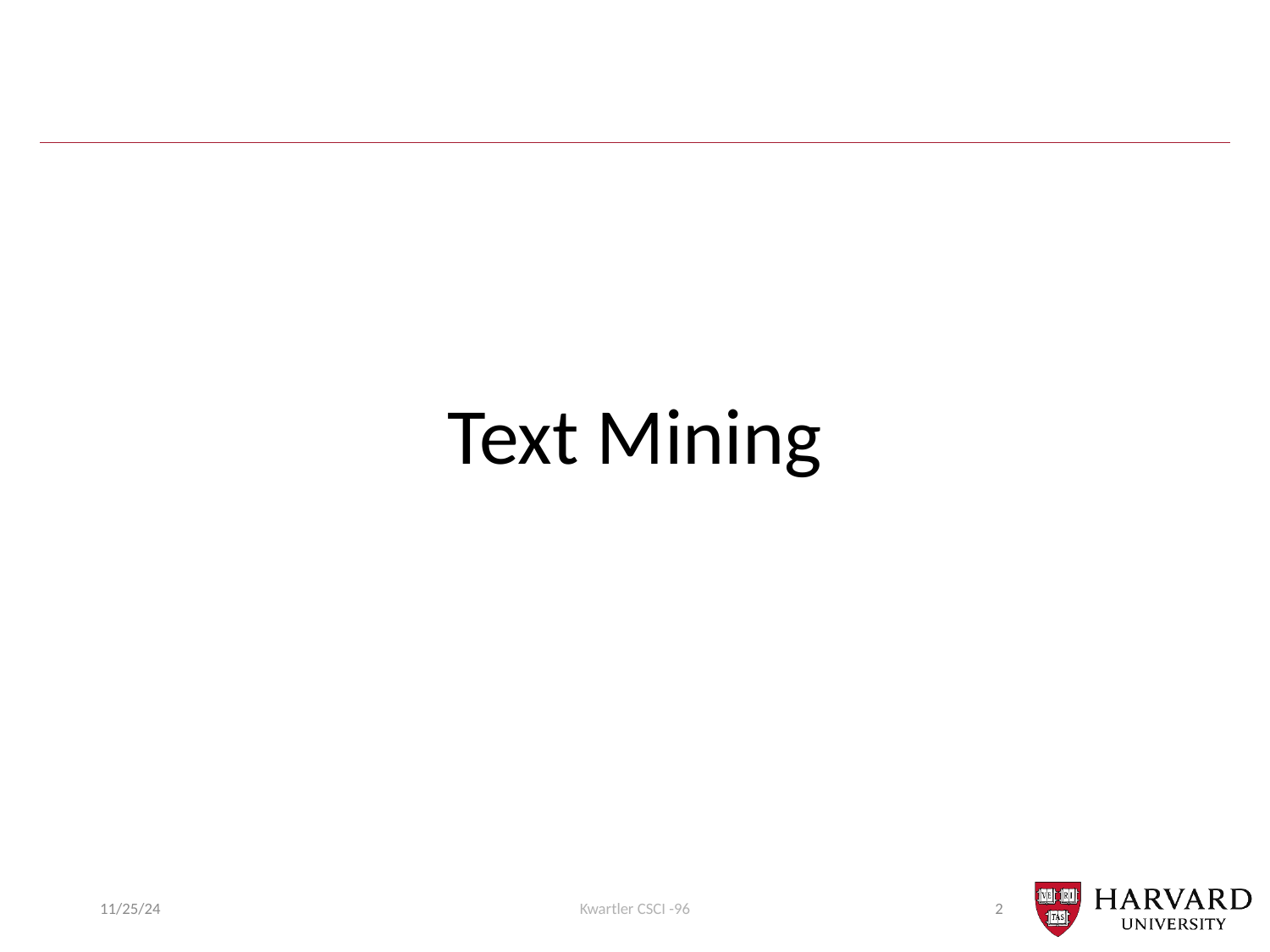

# Text Mining
11/25/24
Kwartler CSCI -96
2